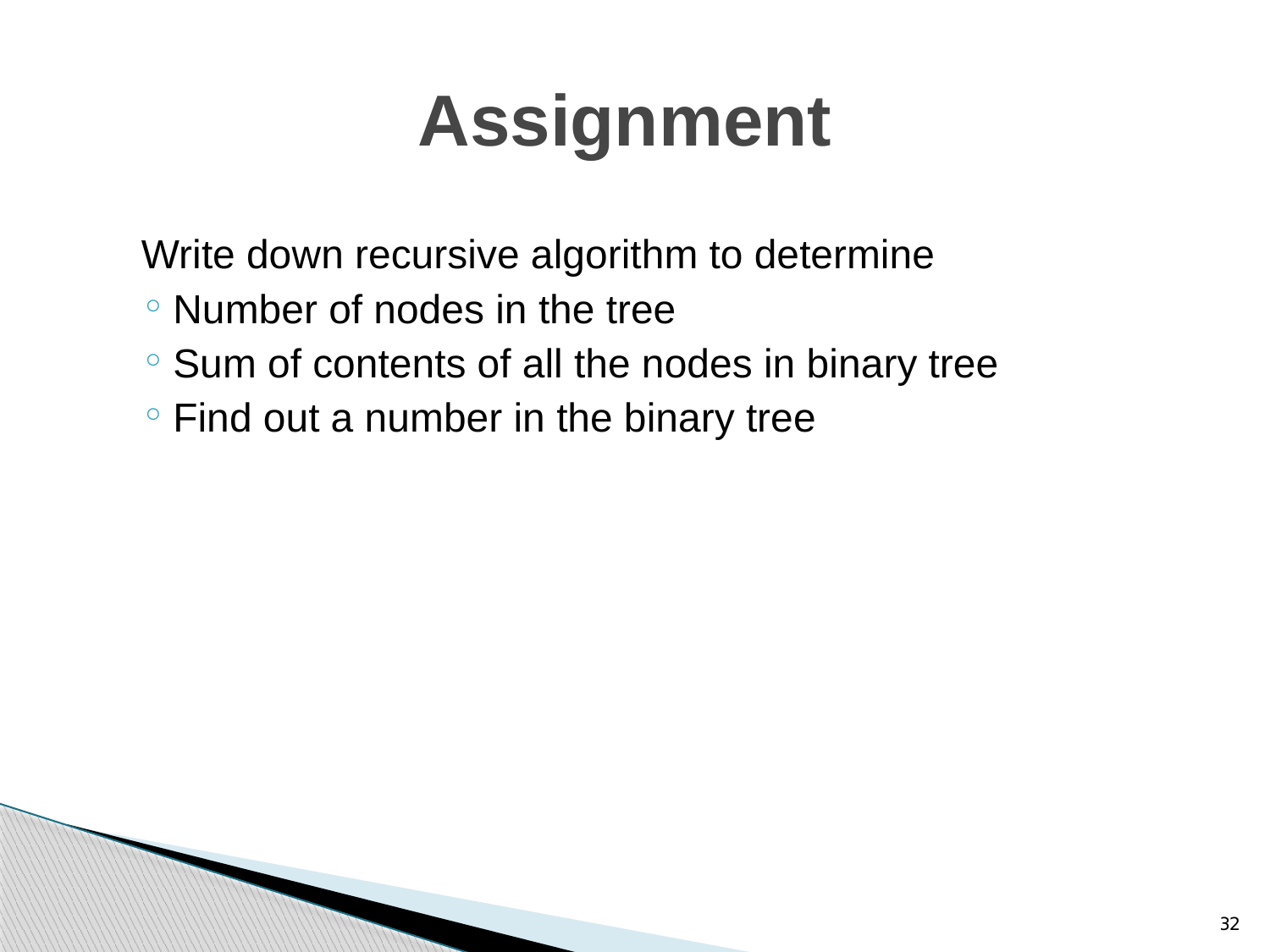

# Assignment
Write down recursive algorithm to determine
Number of nodes in the tree
Sum of contents of all the nodes in binary tree
Find out a number in the binary tree
32